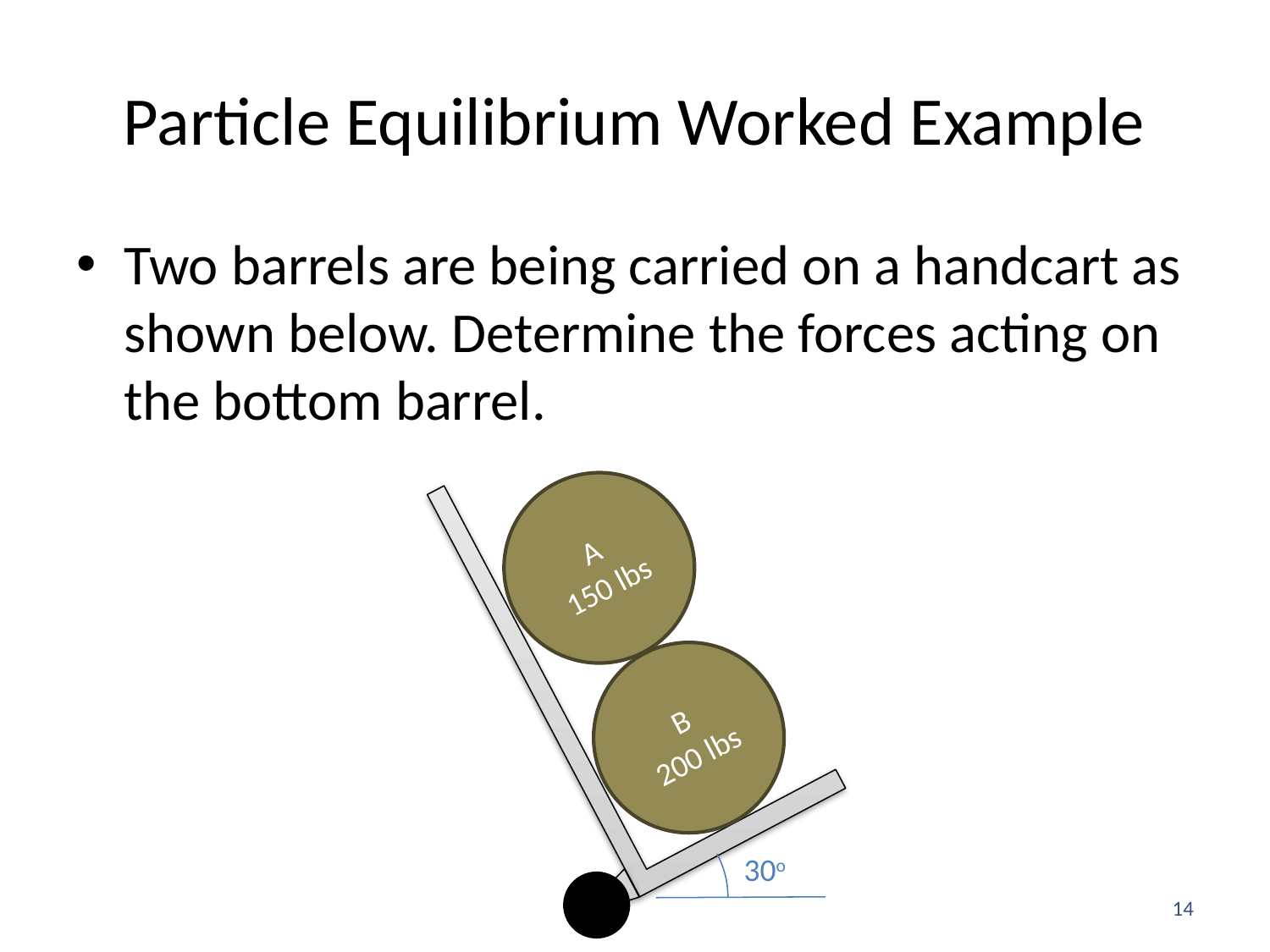

# Particle Equilibrium Worked Example
Two barrels are being carried on a handcart as shown below. Determine the forces acting on the bottom barrel.

A
150 lbs
B
200 lbs

30o
14